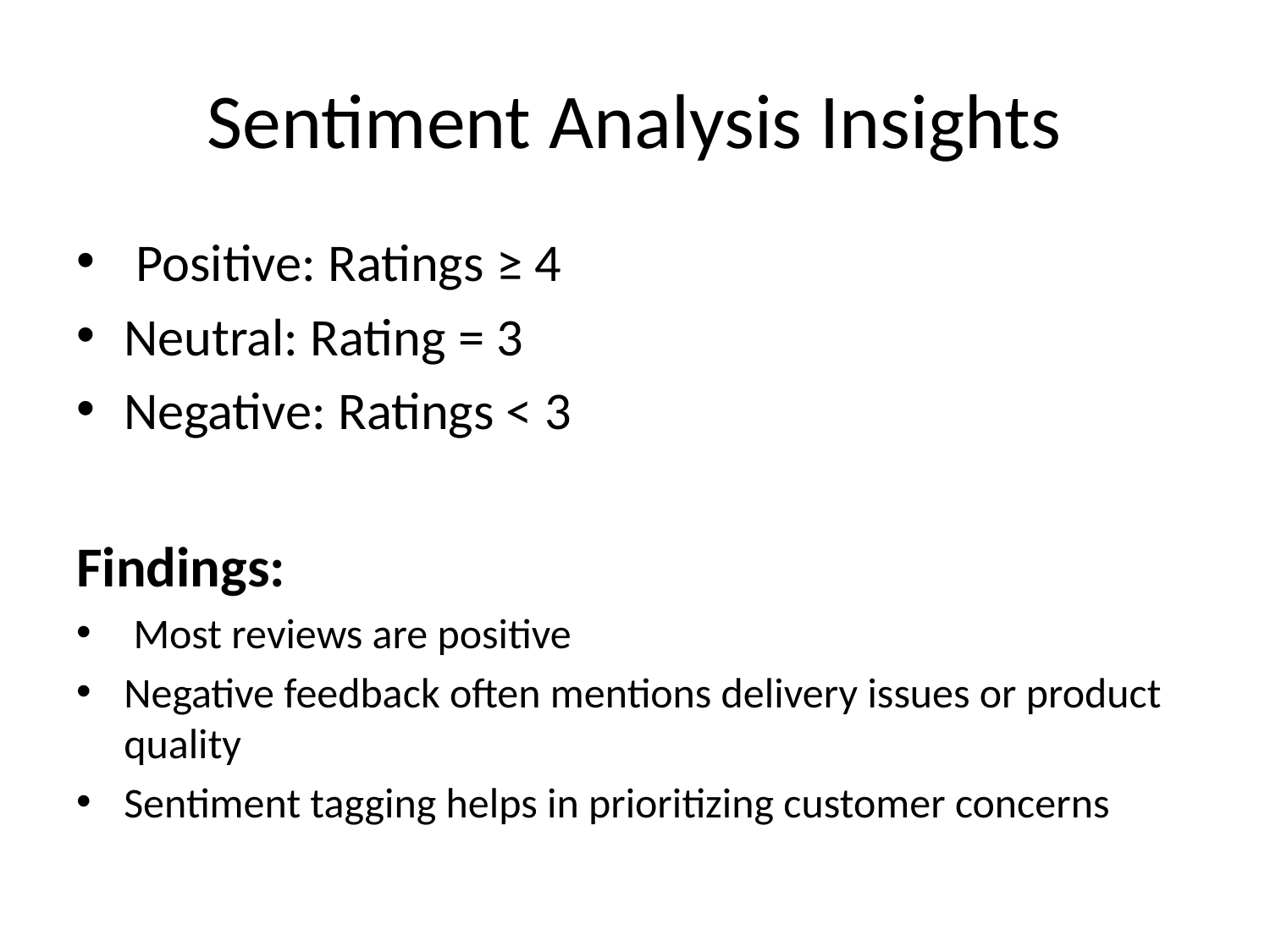

# Sentiment Analysis Insights
 Positive: Ratings ≥ 4
Neutral: Rating = 3
Negative: Ratings < 3

Findings:
 Most reviews are positive
Negative feedback often mentions delivery issues or product quality
Sentiment tagging helps in prioritizing customer concerns